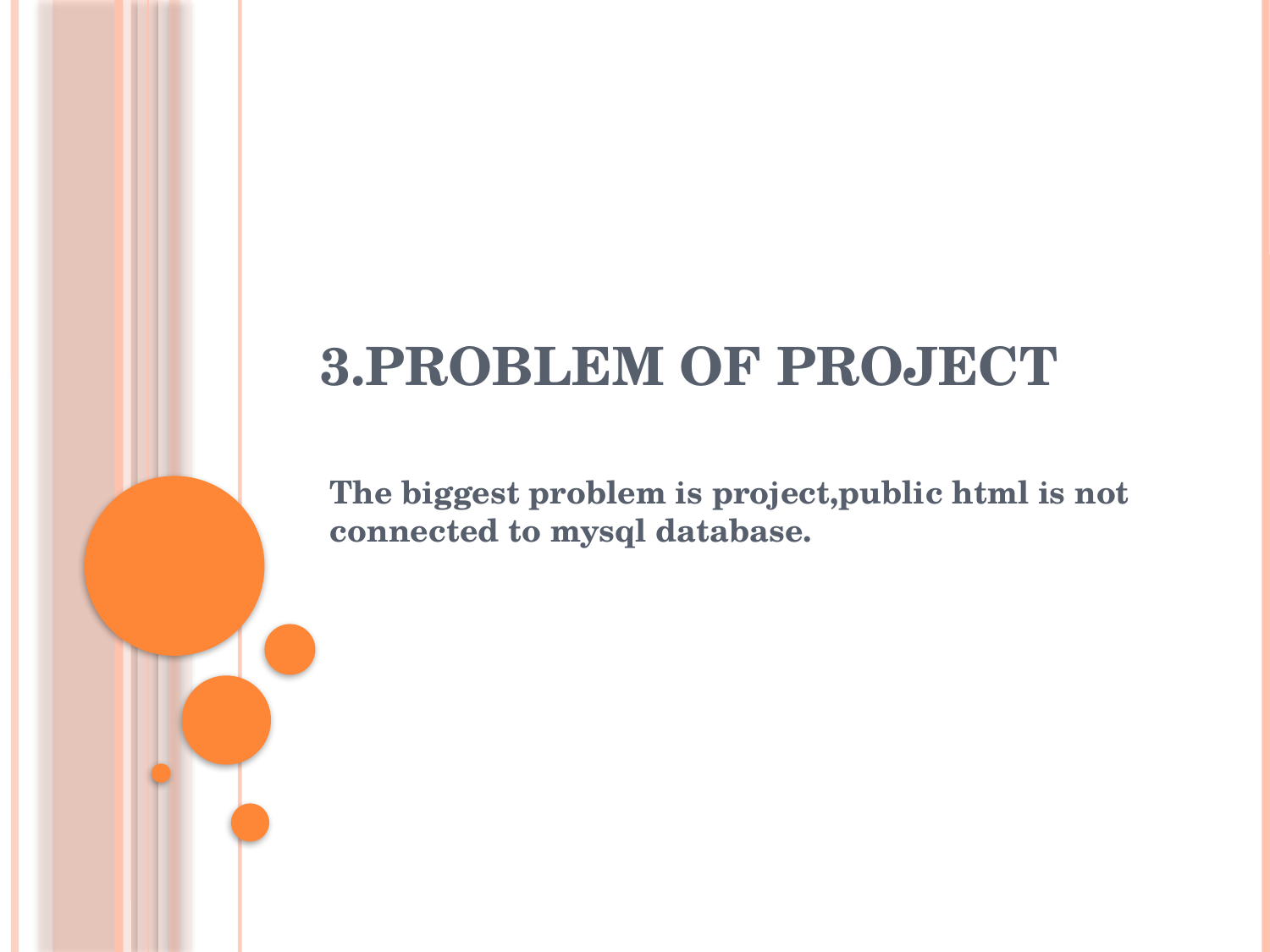

# 3.Problem of project
The biggest problem is project,public html is not connected to mysql database.